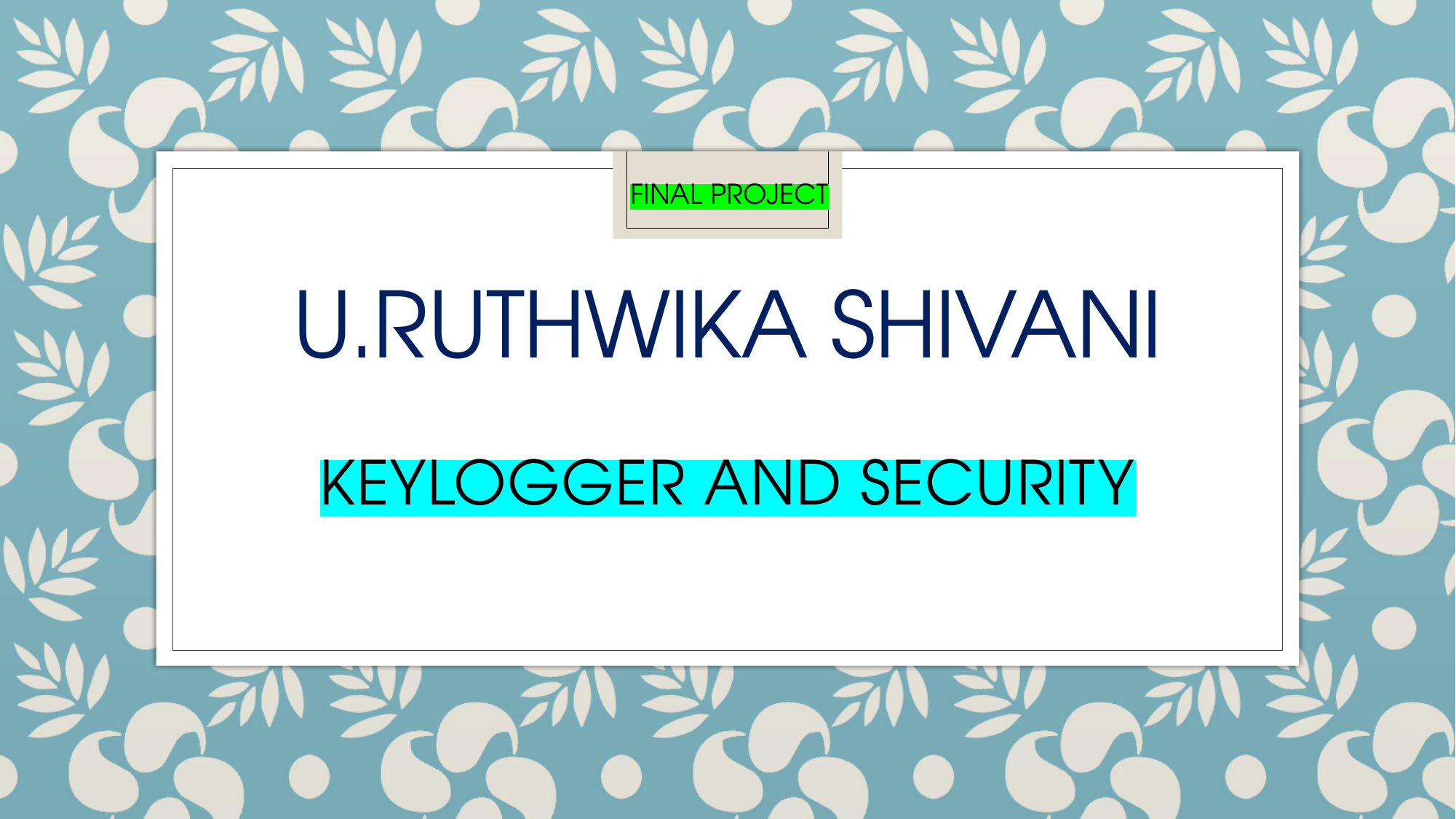

FINAL PROJECT
# U.Ruthwika shivani

KEYLOGGER AND SECURITY